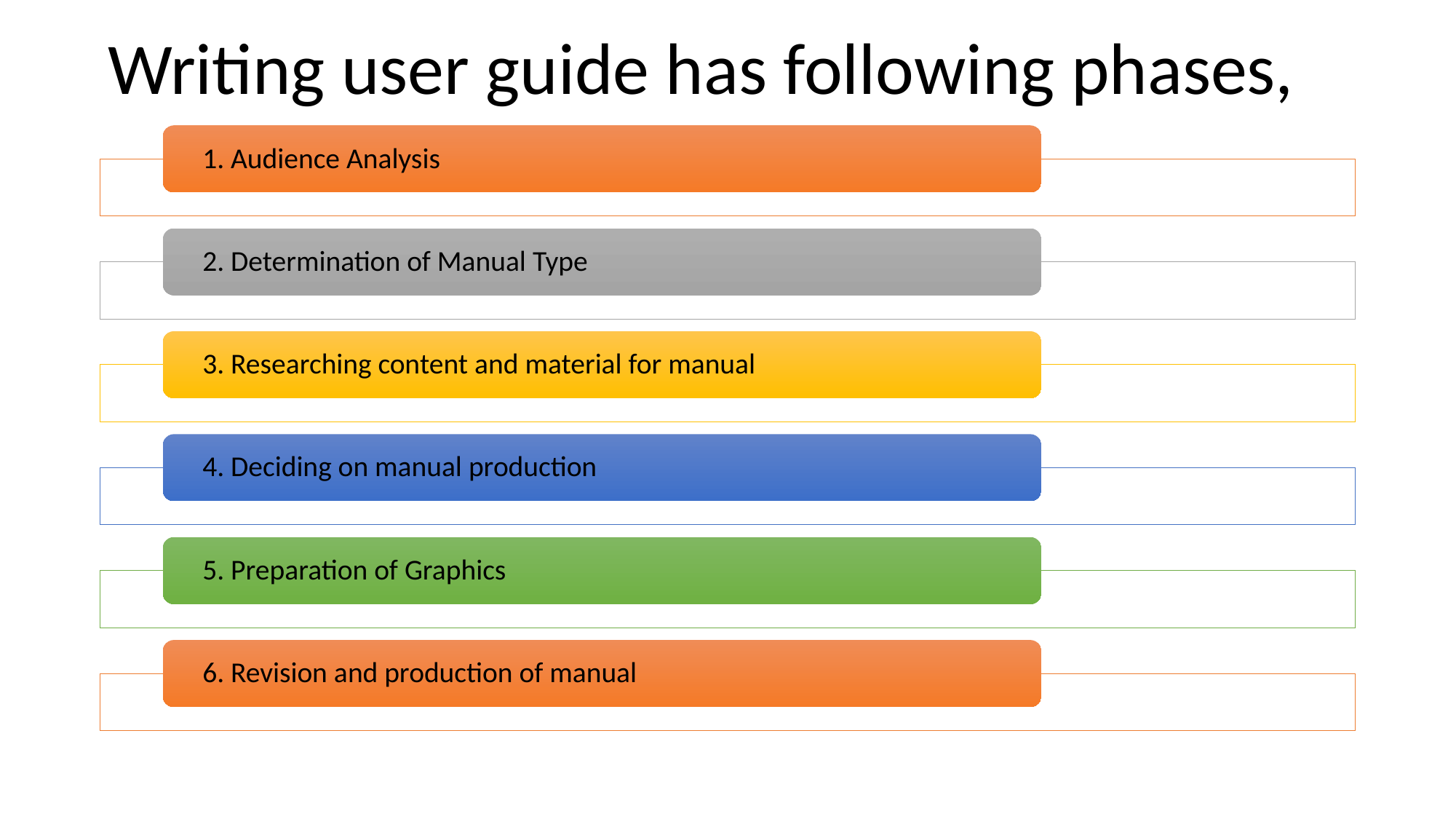

# Writing user guide has following phases,
1. Audience Analysis
2. Determination of Manual Type
3. Researching content and material for manual
4. Deciding on manual production
5. Preparation of Graphics
6. Revision and production of manual